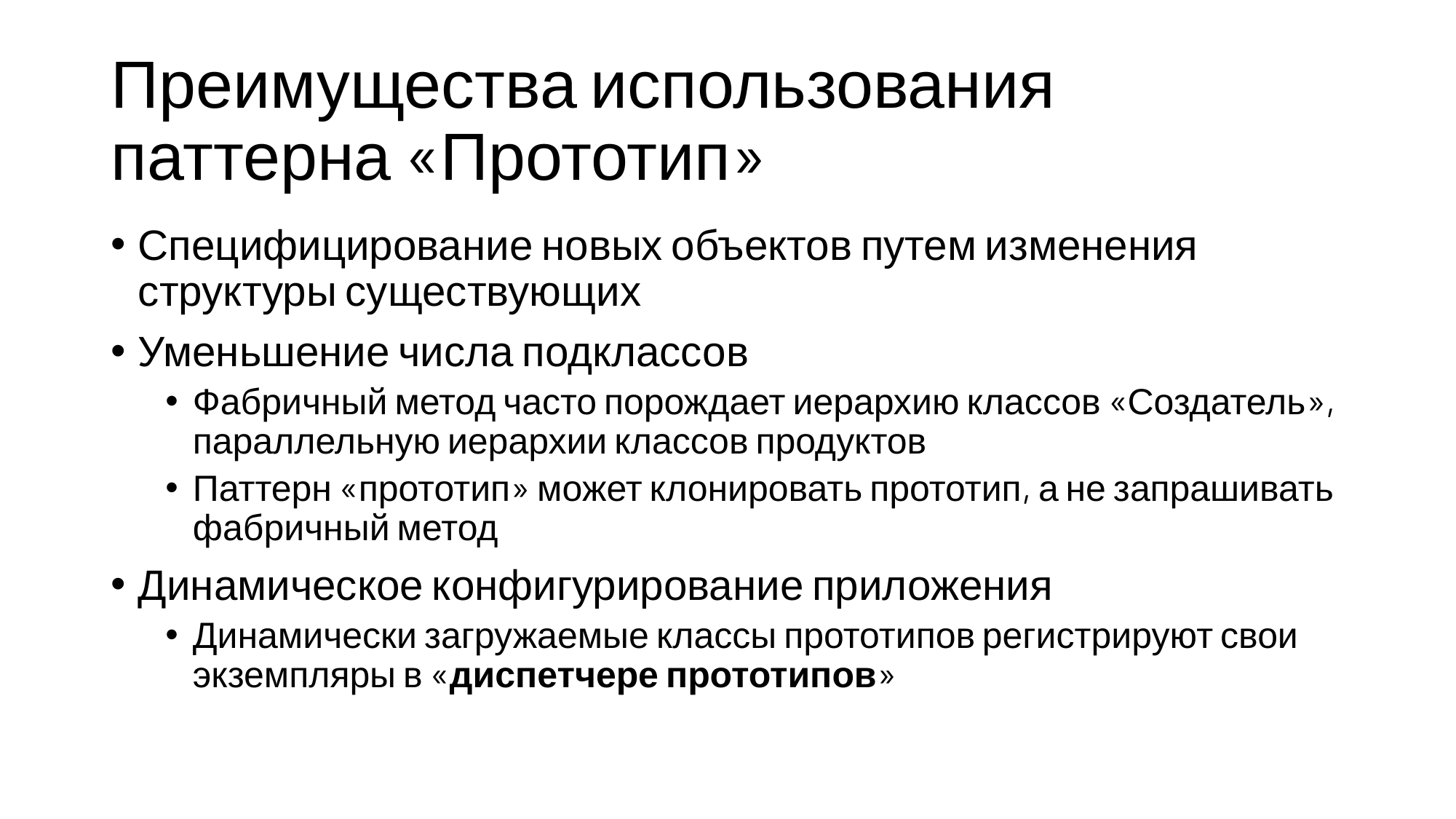

# Преимущества использования паттерна «Прототип»
Специфицирование новых объектов путем изменения структуры существующих
Уменьшение числа подклассов
Фабричный метод часто порождает иерархию классов «Создатель», параллельную иерархии классов продуктов
Паттерн «прототип» может клонировать прототип, а не запрашивать фабричный метод
Динамическое конфигурирование приложения
Динамически загружаемые классы прототипов регистрируют свои экземпляры в «диспетчере прототипов»